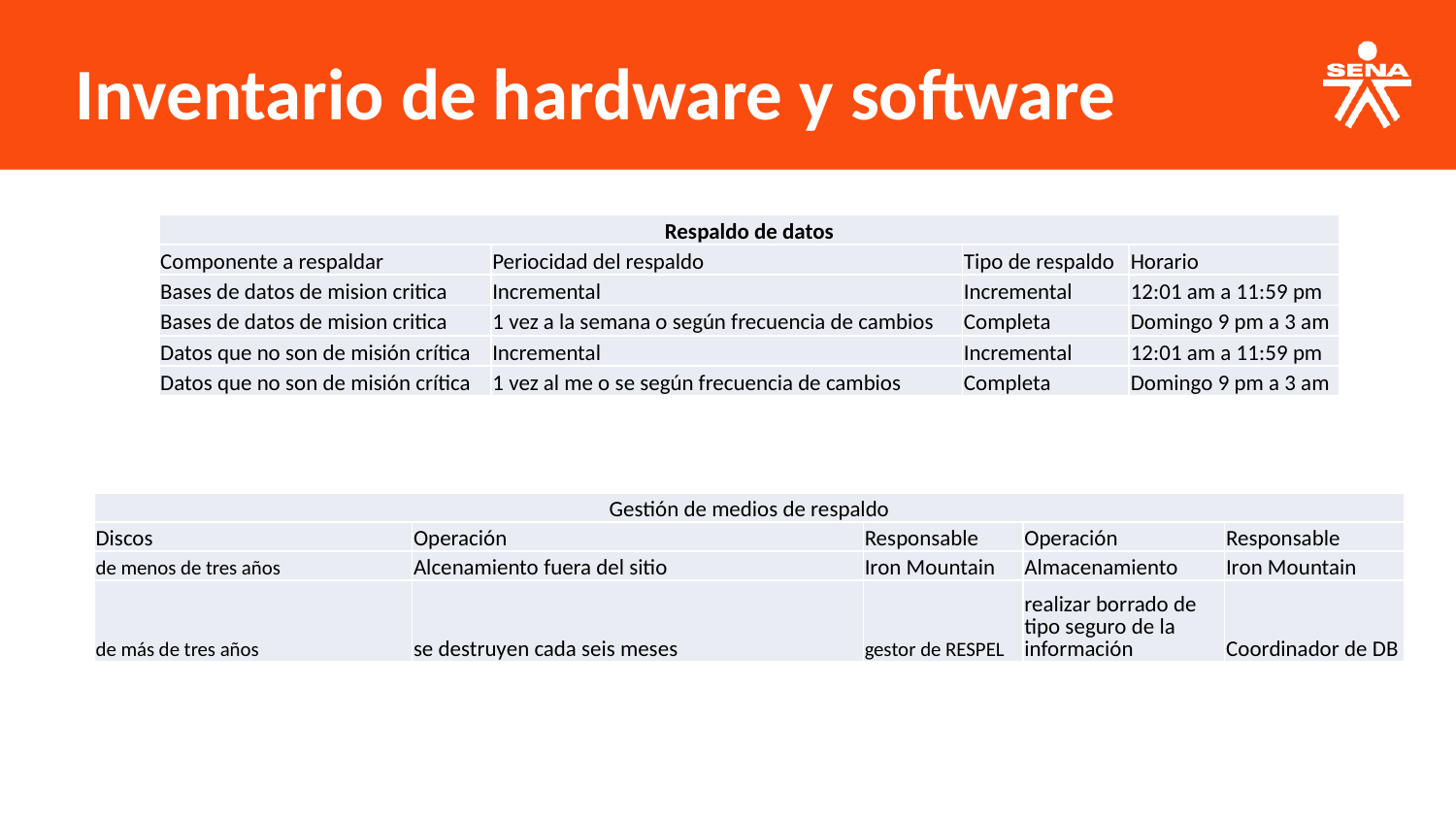

Inventario de hardware y software
| Respaldo de datos |  |  |  |
| --- | --- | --- | --- |
| Componente a respaldar | Periocidad del respaldo | Tipo de respaldo | Horario |
| Bases de datos de mision critica | Incremental | Incremental | 12:01 am a 11:59 pm |
| Bases de datos de mision critica | 1 vez a la semana o según frecuencia de cambios | Completa | Domingo 9 pm a 3 am |
| Datos que no son de misión crítica | Incremental | Incremental | 12:01 am a 11:59 pm |
| Datos que no son de misión crítica | 1 vez al me o se según frecuencia de cambios | Completa | Domingo 9 pm a 3 am |
| Gestión de medios de respaldo |  |  |  |  |
| --- | --- | --- | --- | --- |
| Discos | Operación | Responsable | Operación | Responsable |
| de menos de tres años | Alcenamiento fuera del sitio | Iron Mountain | Almacenamiento | Iron Mountain |
| de más de tres años | se destruyen cada seis meses | gestor de RESPEL | realizar borrado de tipo seguro de la información | Coordinador de DB |